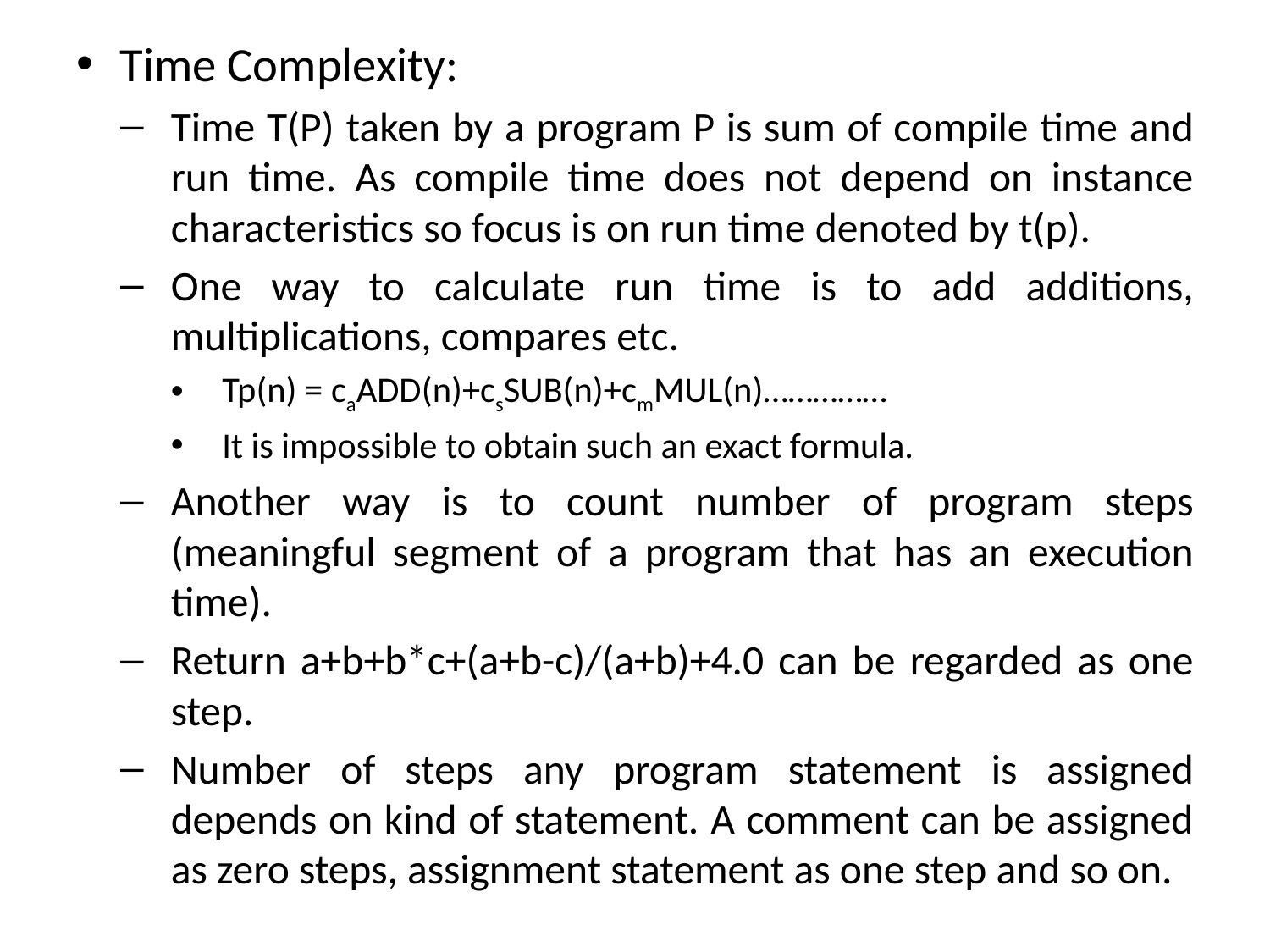

Time Complexity:
Time T(P) taken by a program P is sum of compile time and run time. As compile time does not depend on instance characteristics so focus is on run time denoted by t(p).
One way to calculate run time is to add additions, multiplications, compares etc.
Tp(n) = caADD(n)+csSUB(n)+cmMUL(n)……………
It is impossible to obtain such an exact formula.
Another way is to count number of program steps (meaningful segment of a program that has an execution time).
Return a+b+b*c+(a+b-c)/(a+b)+4.0 can be regarded as one step.
Number of steps any program statement is assigned depends on kind of statement. A comment can be assigned as zero steps, assignment statement as one step and so on.